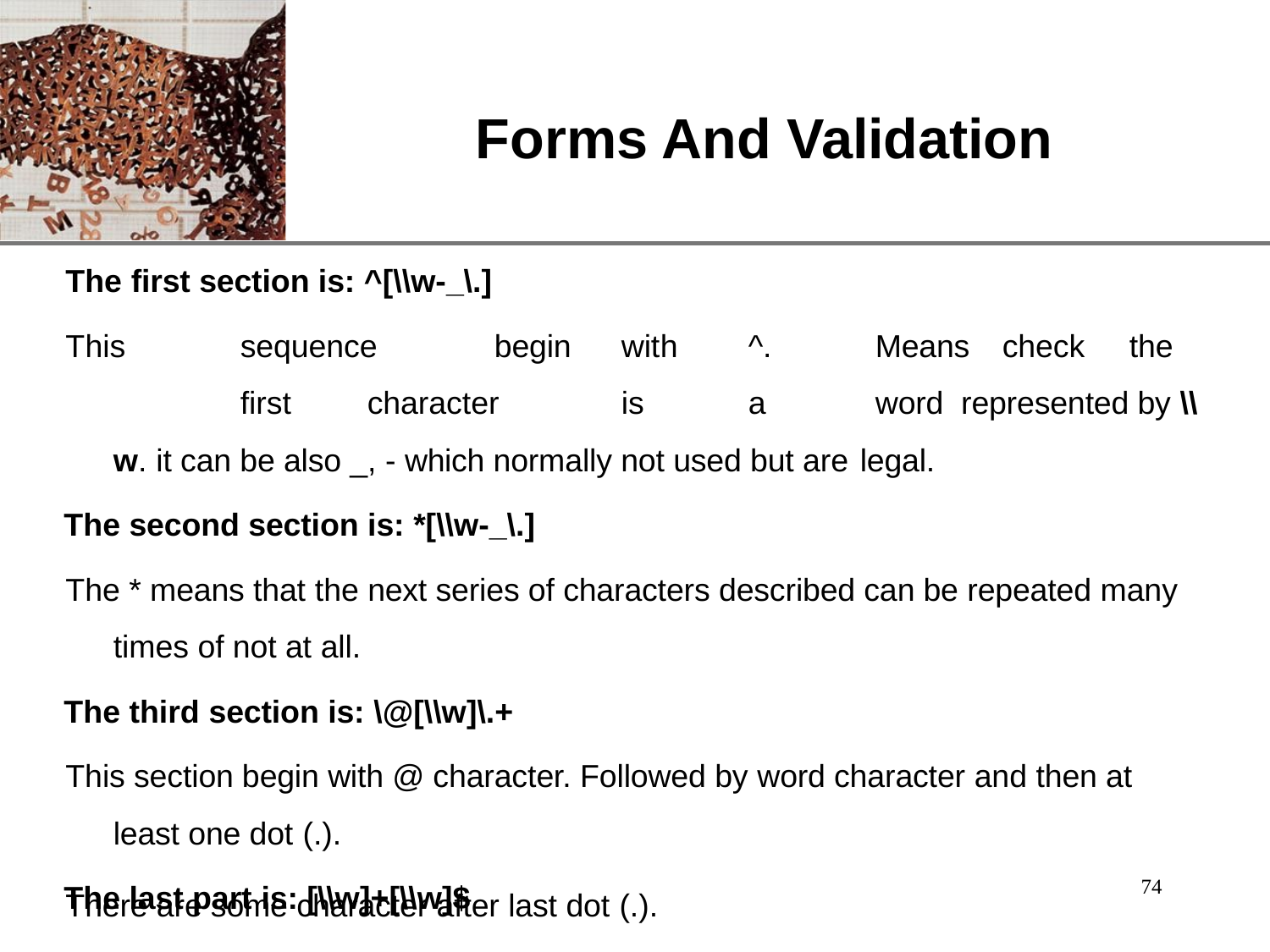

# Forms And Validation
The first section is: ^[\\w-_\.]
This	sequence	begin	with	^.	Means	check	the	first	character	is	a	word  represented by \\w. it can be also _, - which normally not used but are legal.
The second section is: *[\\w-_\.]
The * means that the next series of characters described can be repeated many  times of not at all.
The third section is: \@[\\w]\.+
This section begin with @ character. Followed by word character and then at  least one dot (.).
The last part is: [\\w]+[\\w]$
74
There are some character after last dot (.).